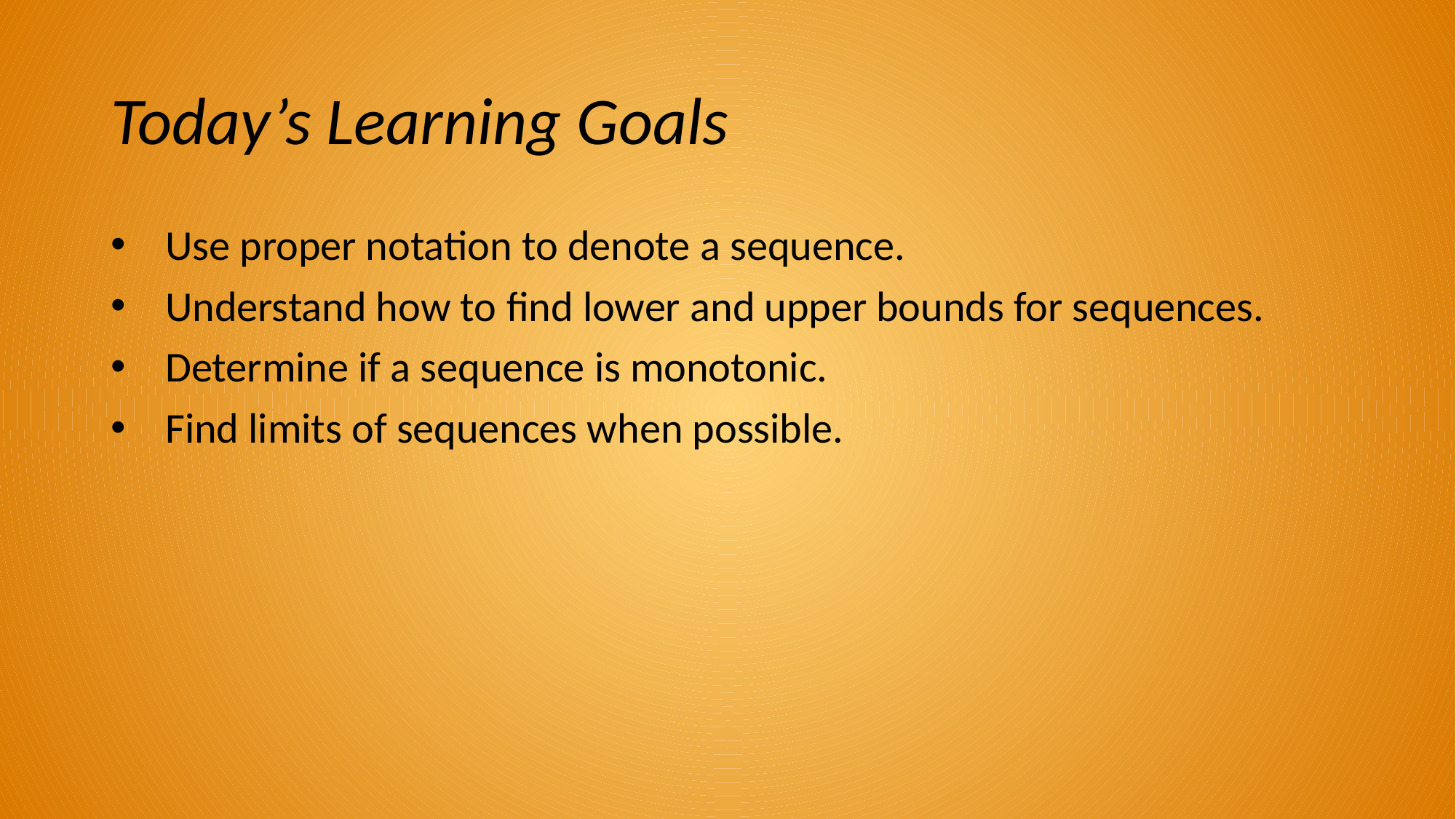

# Today’s Learning Goals
Use proper notation to denote a sequence.
Understand how to find lower and upper bounds for sequences.
Determine if a sequence is monotonic.
Find limits of sequences when possible.